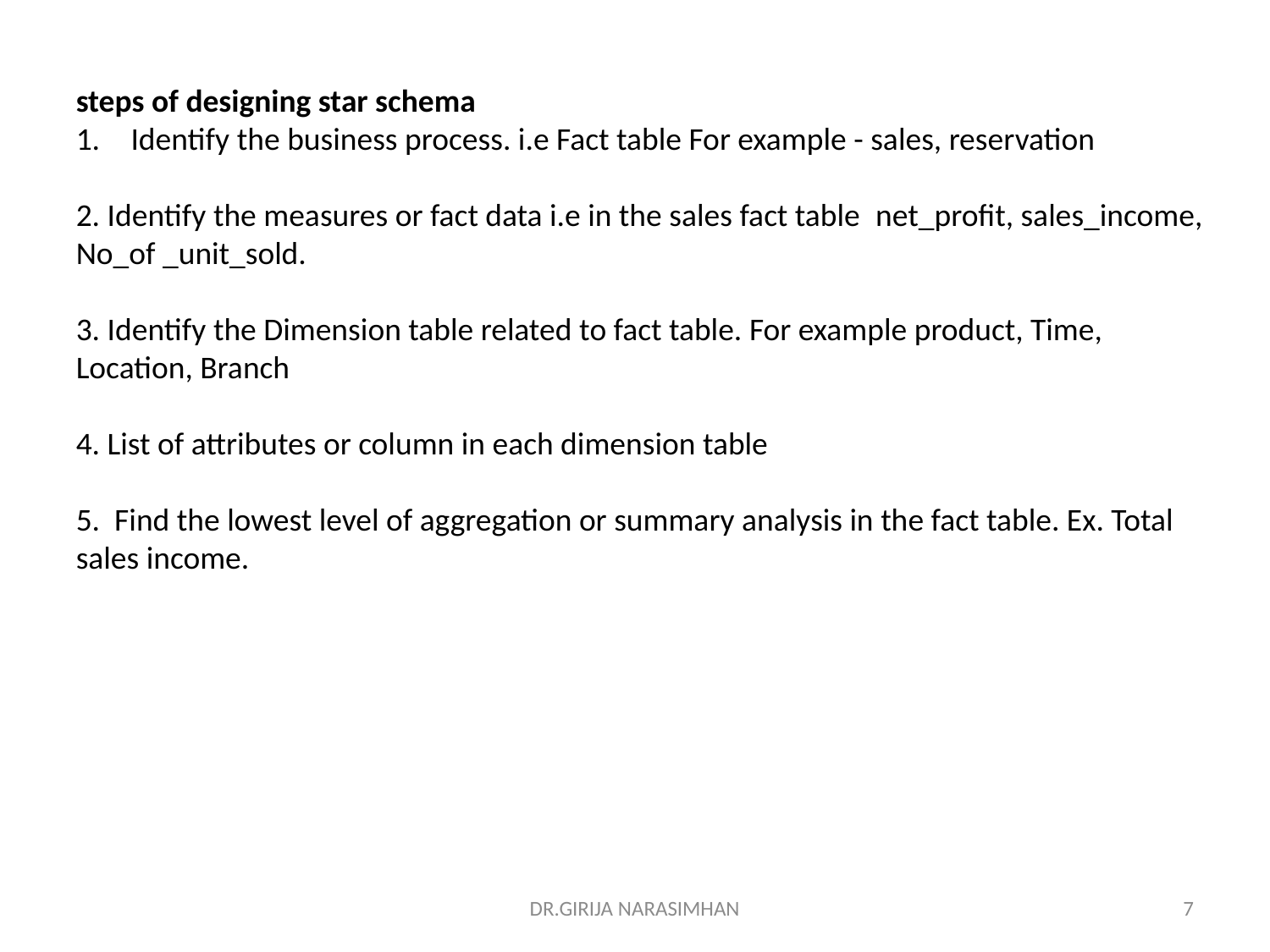

steps of designing star schema
 Identify the business process. i.e Fact table For example - sales, reservation

2. Identify the measures or fact data i.e in the sales fact table  net_profit, sales_income, No_of _unit_sold.

3. Identify the Dimension table related to fact table. For example product, Time, Location, Branch

4. List of attributes or column in each dimension table

5.  Find the lowest level of aggregation or summary analysis in the fact table. Ex. Total sales income.
DR.GIRIJA NARASIMHAN
7